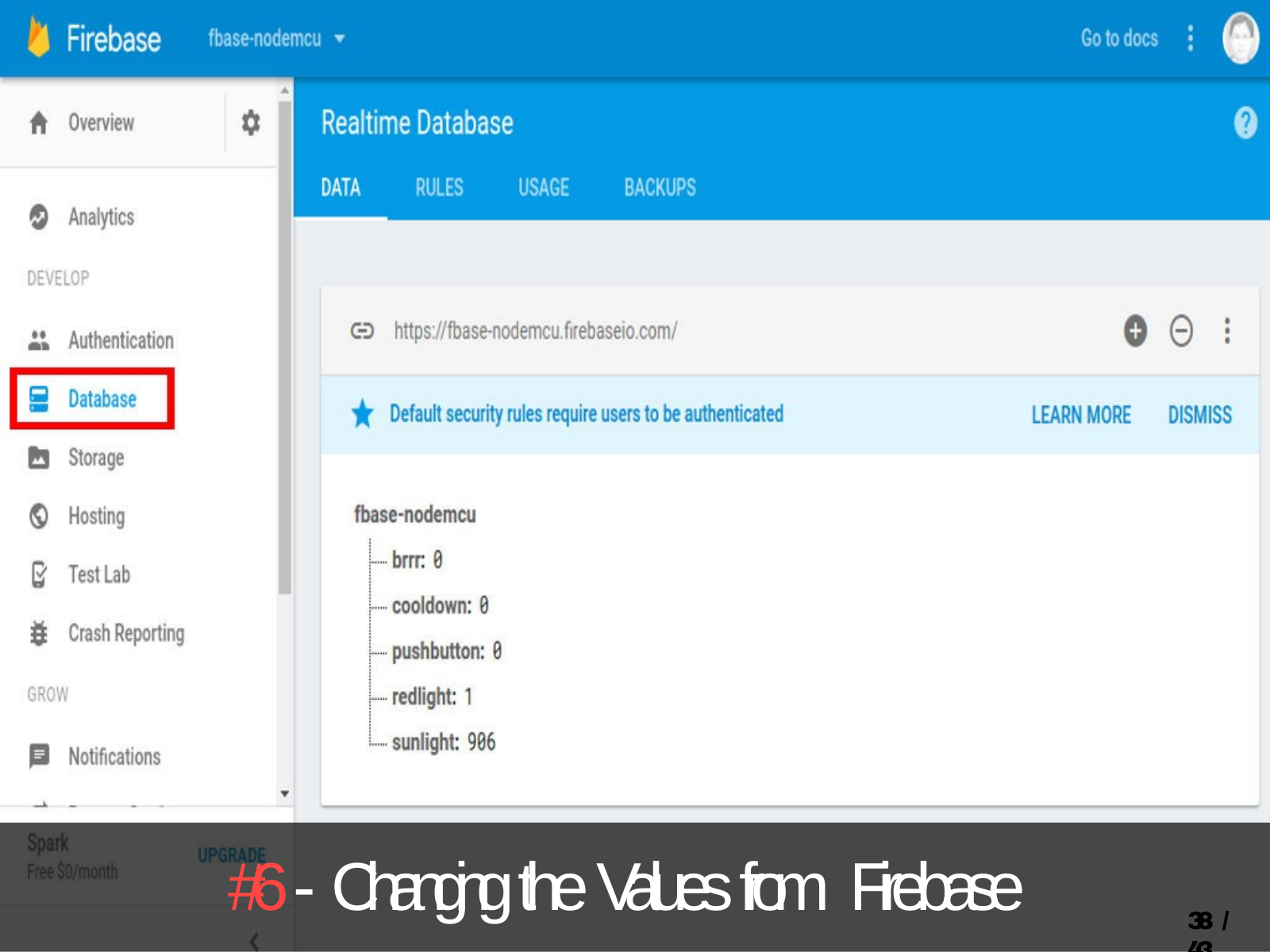

# #6 - Changing the Values from Firebase
38 / 43